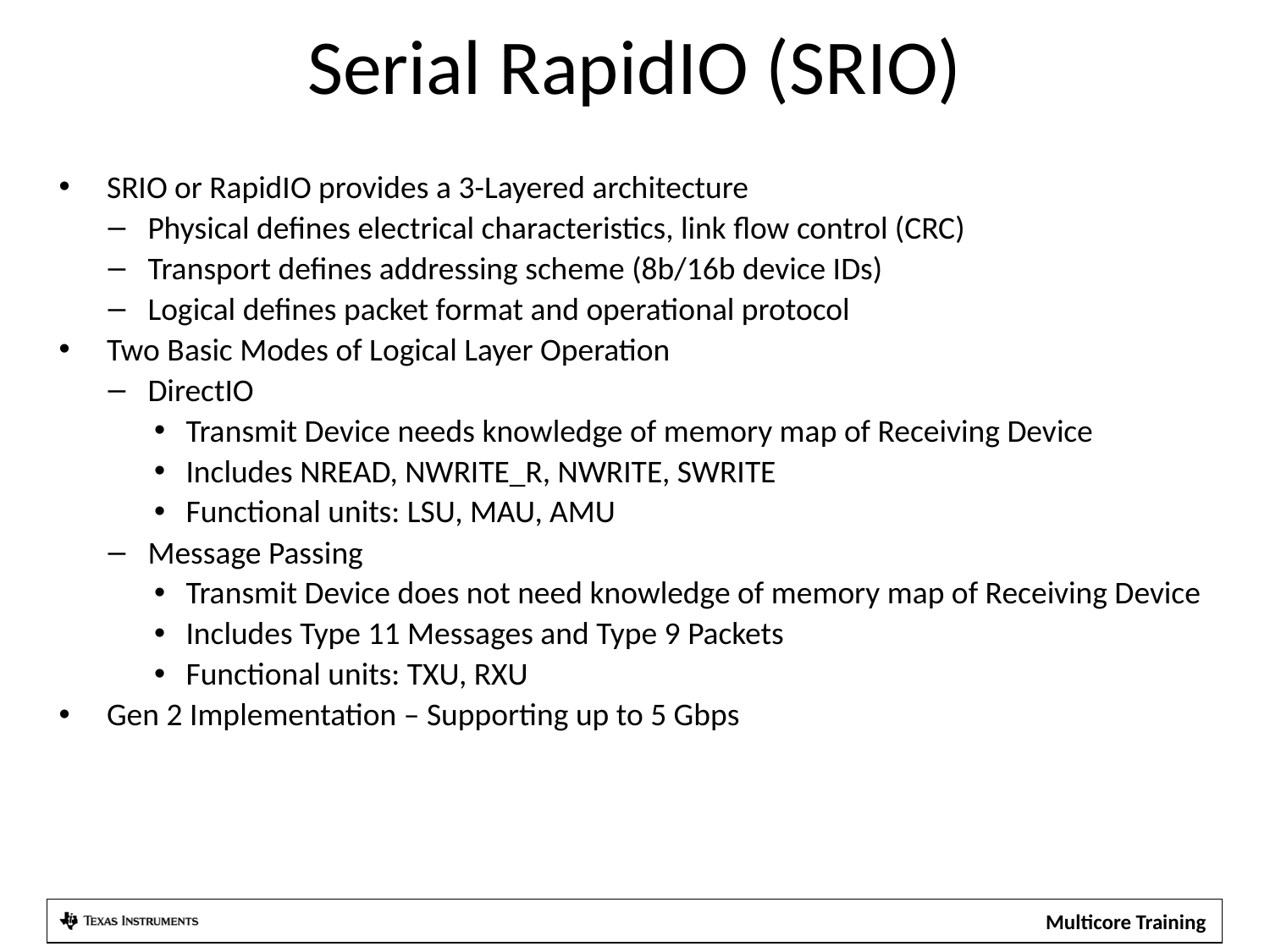

# Serial RapidIO (SRIO)
SRIO or RapidIO provides a 3-Layered architecture
Physical defines electrical characteristics, link flow control (CRC)
Transport defines addressing scheme (8b/16b device IDs)
Logical defines packet format and operational protocol
Two Basic Modes of Logical Layer Operation
DirectIO
Transmit Device needs knowledge of memory map of Receiving Device
Includes NREAD, NWRITE_R, NWRITE, SWRITE
Functional units: LSU, MAU, AMU
Message Passing
Transmit Device does not need knowledge of memory map of Receiving Device
Includes Type 11 Messages and Type 9 Packets
Functional units: TXU, RXU
Gen 2 Implementation – Supporting up to 5 Gbps